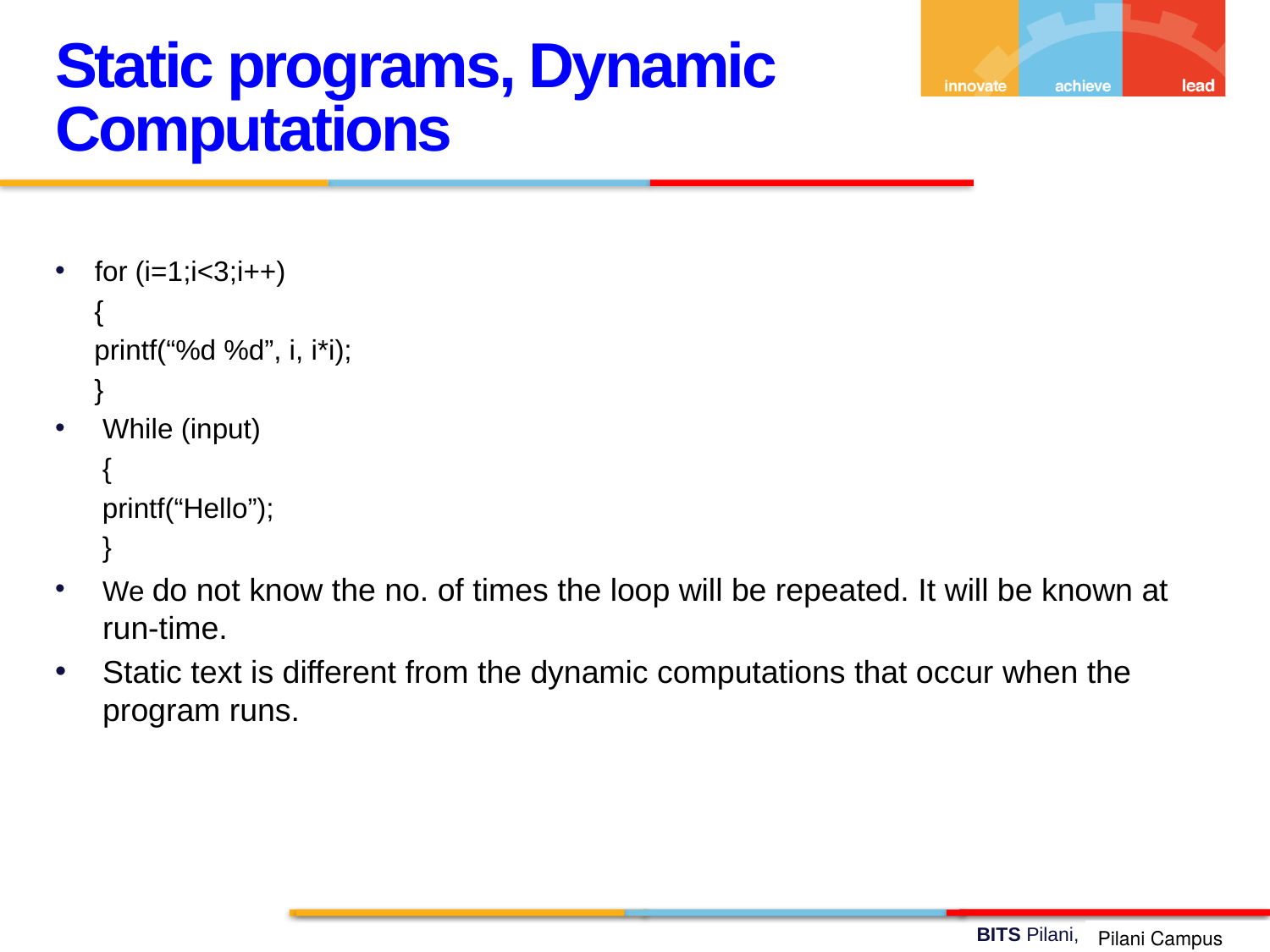

Static programs, Dynamic Computations

for (i=1;i<3;i++)
{
printf(“%d %d”, i, i*i);
}
While (input)
{
printf(“Hello”);
}
We do not know the no. of times the loop will be repeated. It will be known at run-time.
Static text is different from the dynamic computations that occur when the program runs.

Pilani Campus